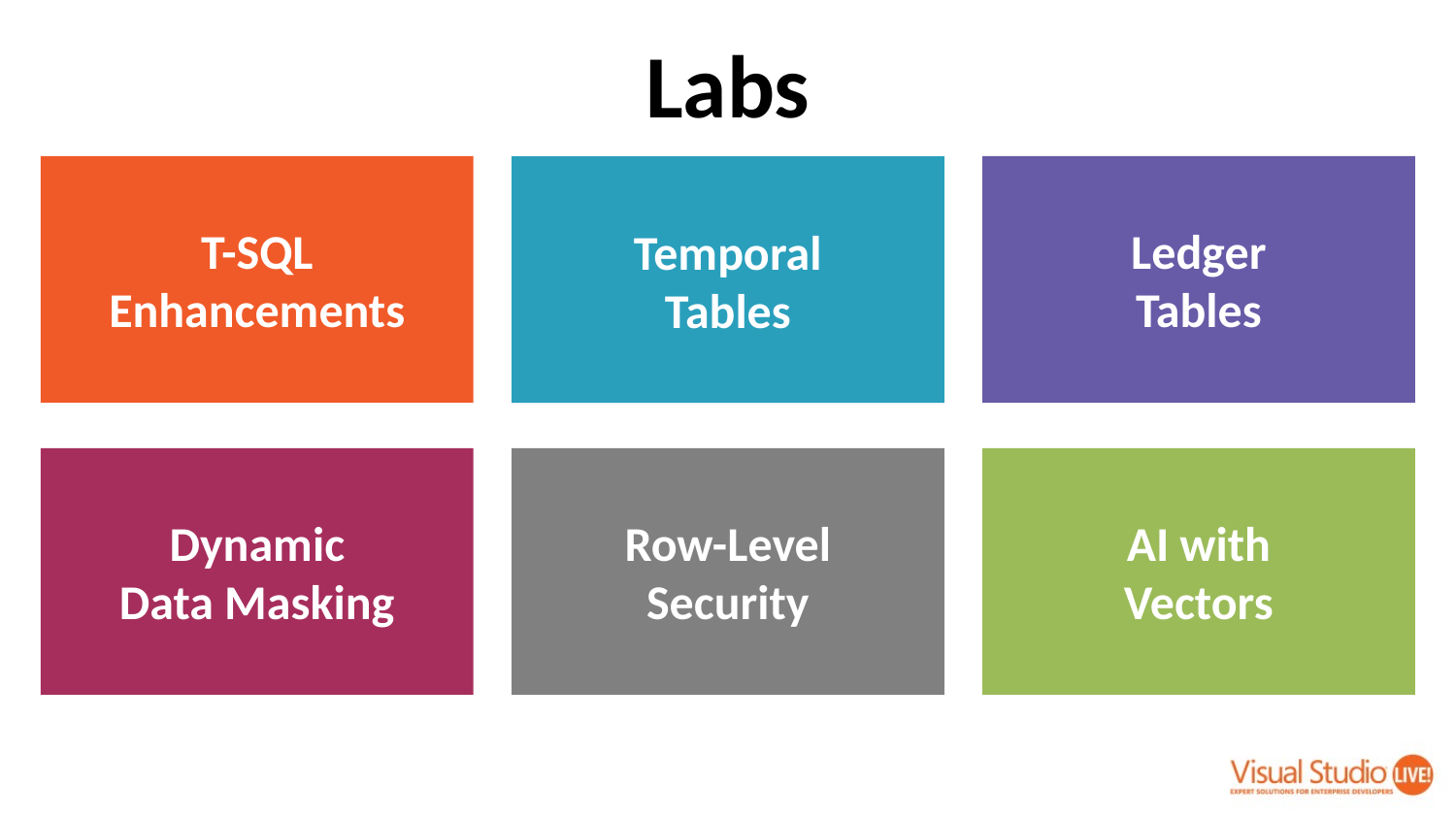

# Labs
T-SQL Enhancements
Ledger
Tables
Temporal
Tables
Dynamic
Data Masking
Row-Level
Security
AI with
Vectors